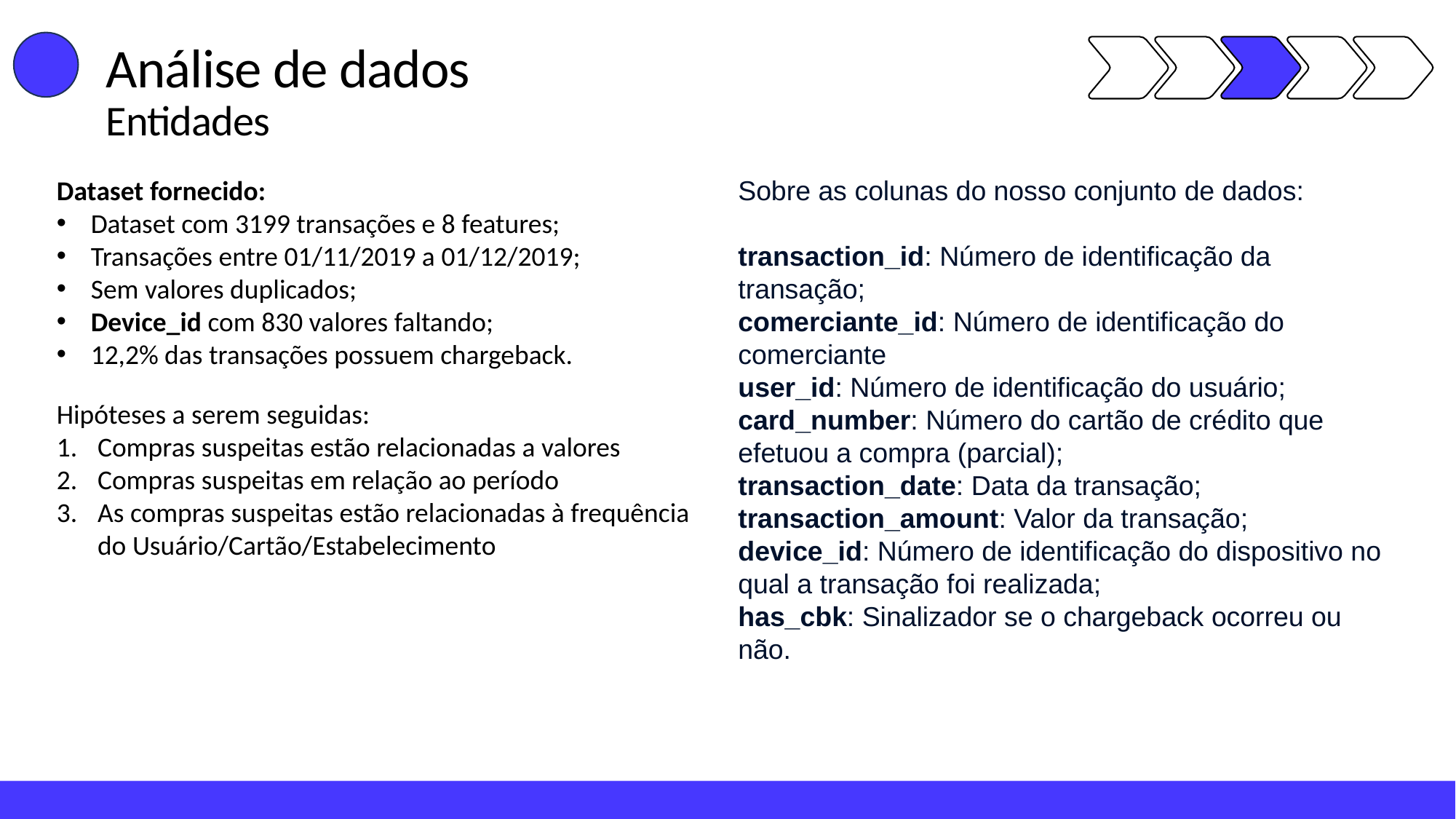

Análise de dados

Entidades
Dataset fornecido:
Dataset com 3199 transações e 8 features;
Transações entre 01/11/2019 a 01/12/2019;
Sem valores duplicados;
Device_id com 830 valores faltando;
12,2% das transações possuem chargeback.

Sobre as colunas do nosso conjunto de dados:

transaction_id: Número de identificação da transação;
comerciante_id: Número de identificação do comerciante
user_id: Número de identificação do usuário;
card_number: Número do cartão de crédito que efetuou a compra (parcial);
transaction_date: Data da transação;
transaction_amount: Valor da transação;
device_id: Número de identificação do dispositivo no qual a transação foi realizada;
has_cbk: Sinalizador se o chargeback ocorreu ou não.
Hipóteses a serem seguidas:
Compras suspeitas estão relacionadas a valores
Compras suspeitas em relação ao período
As compras suspeitas estão relacionadas à frequência do Usuário/Cartão/Estabelecimento